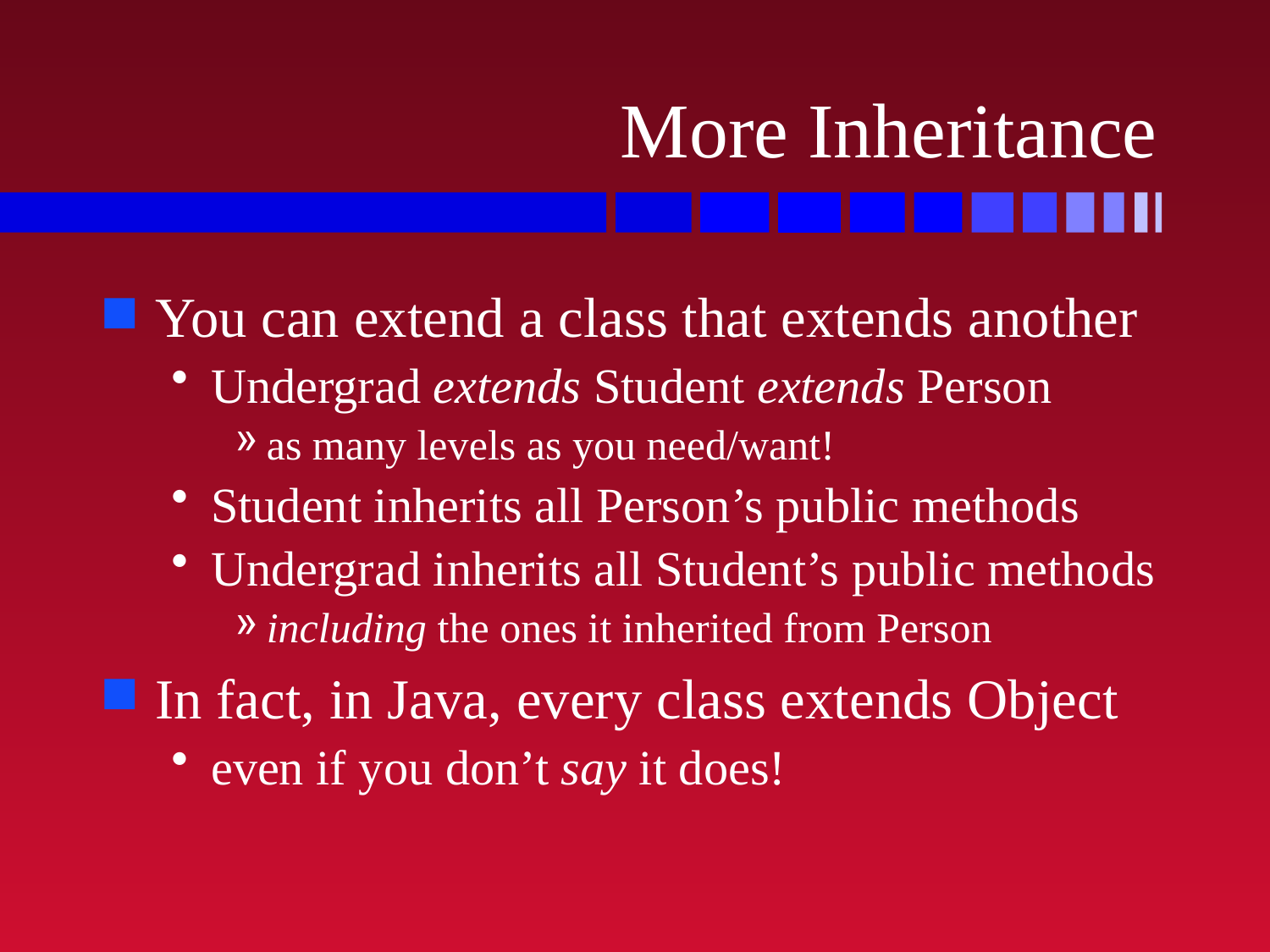

# More Inheritance
You can extend a class that extends another
Undergrad extends Student extends Person
as many levels as you need/want!
Student inherits all Person’s public methods
Undergrad inherits all Student’s public methods
including the ones it inherited from Person
In fact, in Java, every class extends Object
even if you don’t say it does!